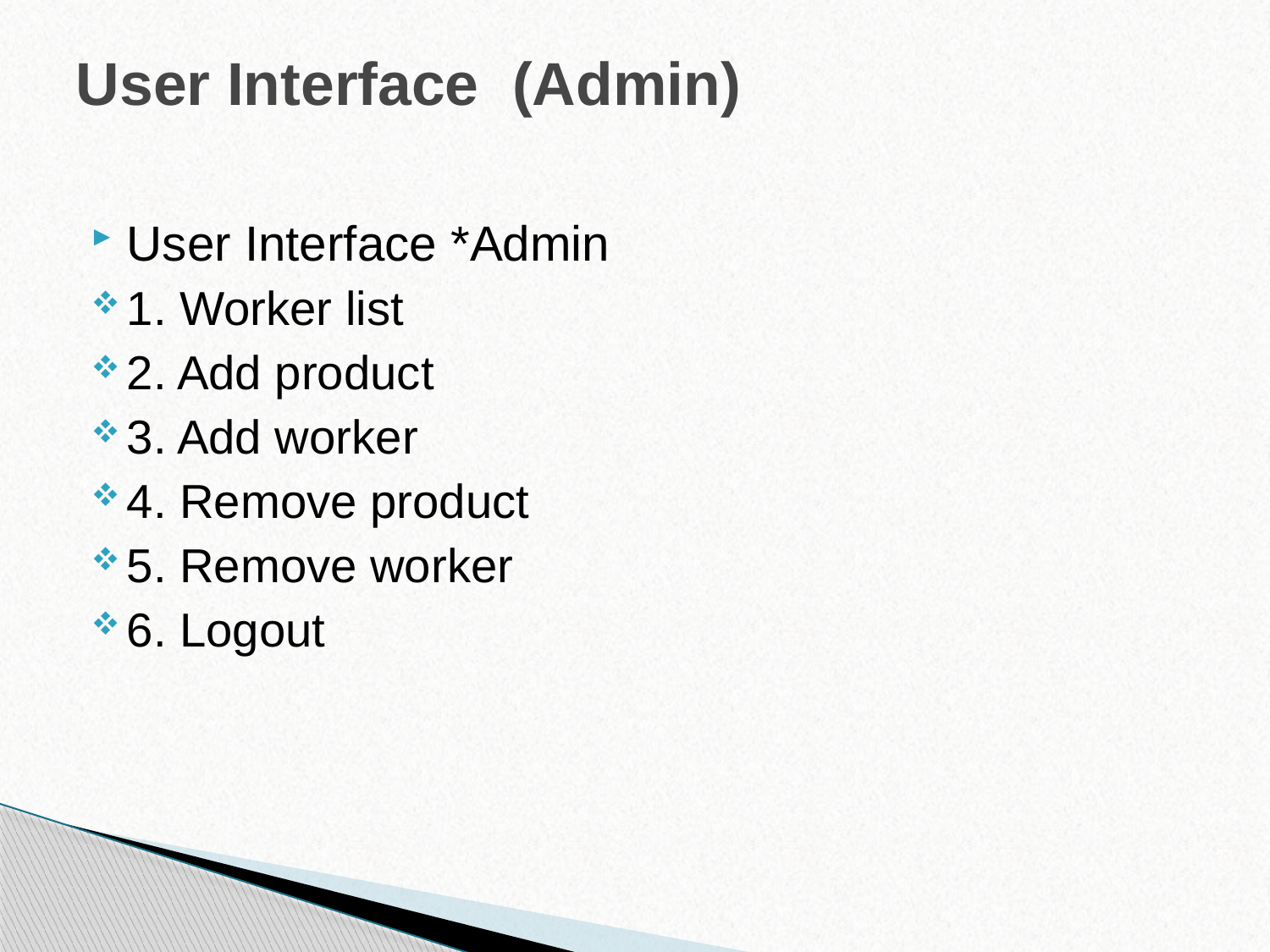

# User Interface  (Admin)
User Interface *Admin
1. Worker list
2. Add product
3. Add worker
4. Remove product
5. Remove worker
6. Logout